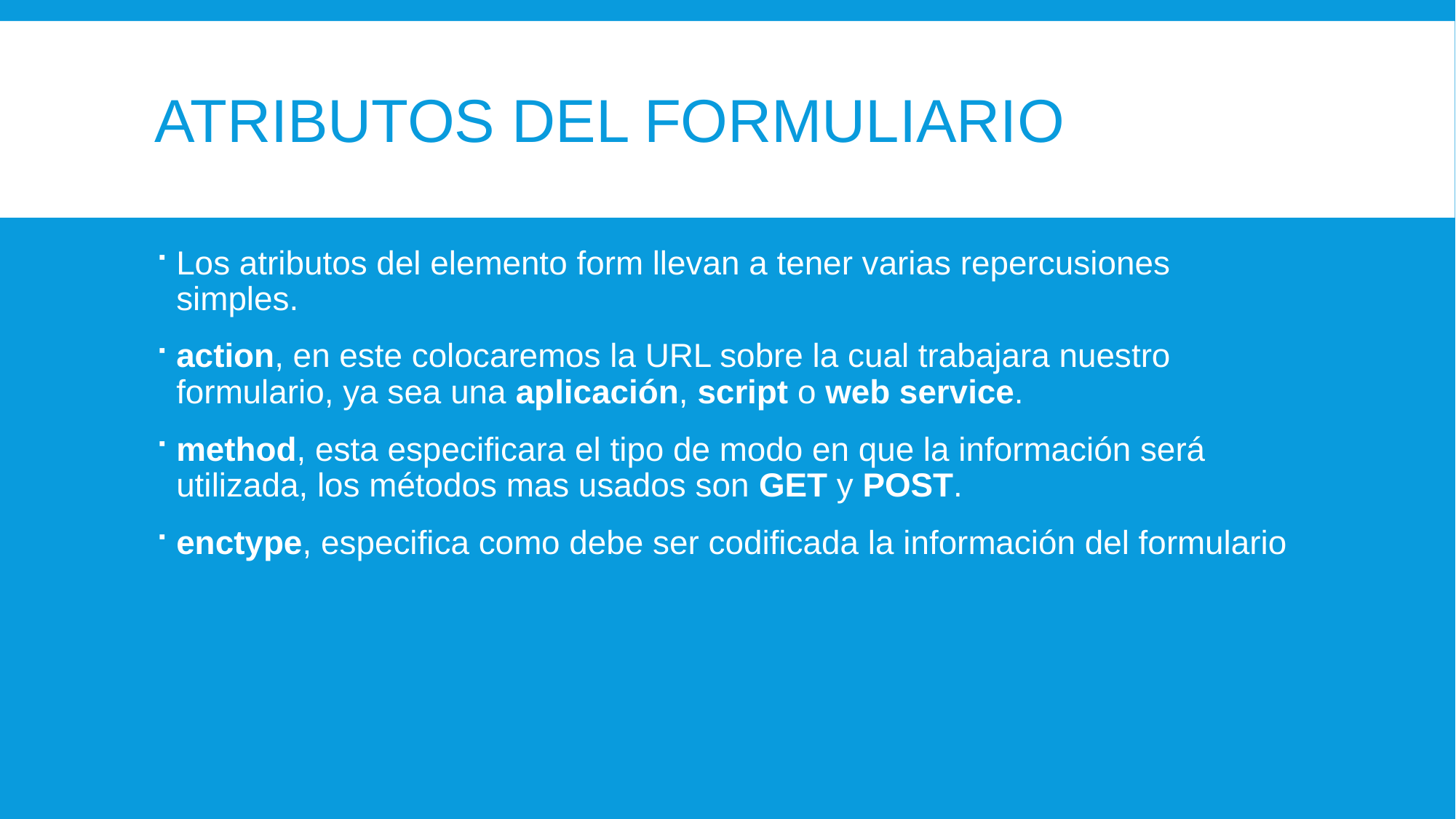

# Atributos del formuliario
Los atributos del elemento form llevan a tener varias repercusiones simples.
action, en este colocaremos la URL sobre la cual trabajara nuestro formulario, ya sea una aplicación, script o web service.
method, esta especificara el tipo de modo en que la información será utilizada, los métodos mas usados son GET y POST.
enctype, especifica como debe ser codificada la información del formulario